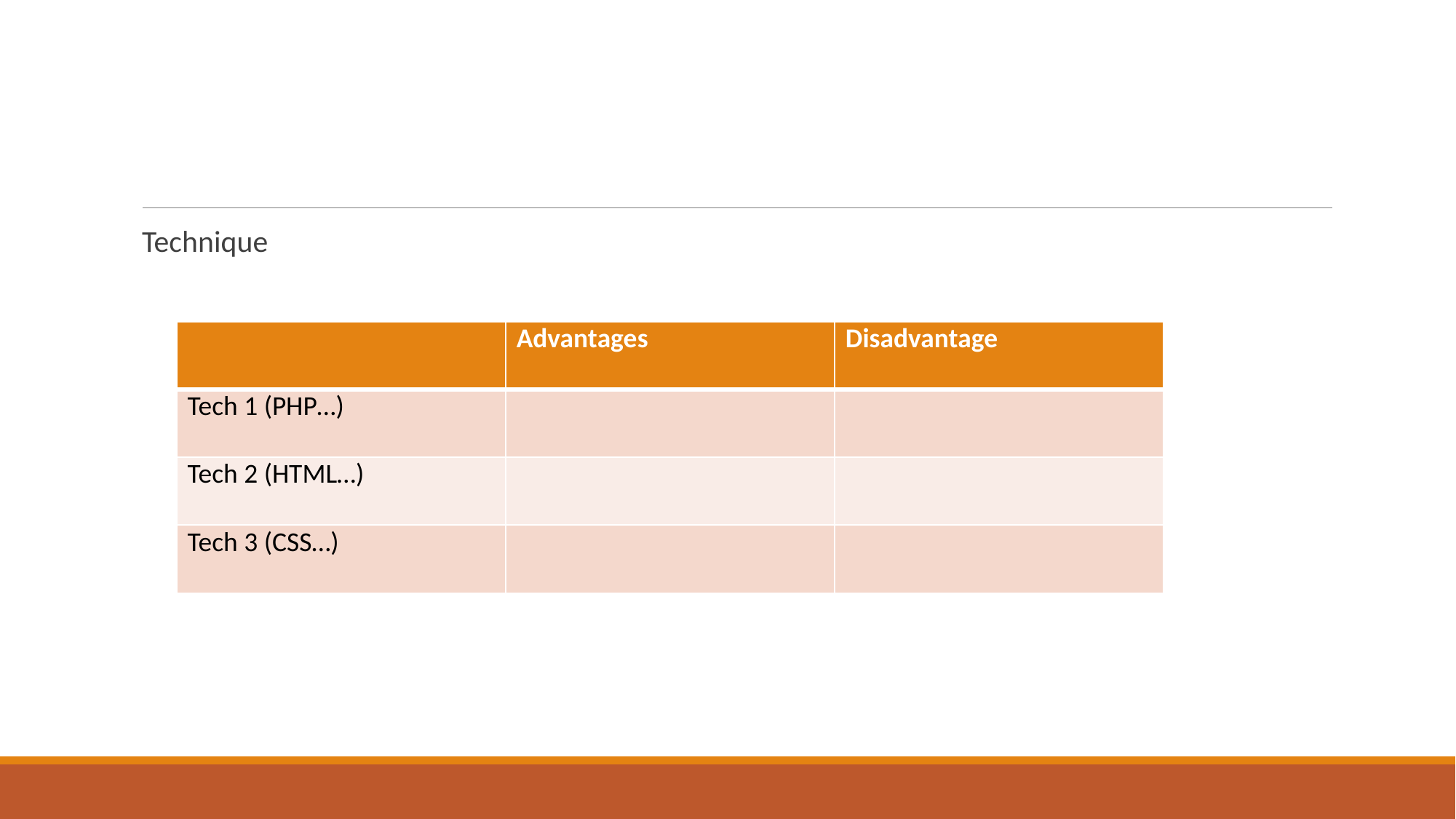

#
Technique

|  | Advantages | Disadvantage |
| --- | --- | --- |
| Tech 1 (PHP…) |  |  |
| Tech 2 (HTML…) |  |  |
| Tech 3 (CSS…) |  |  |